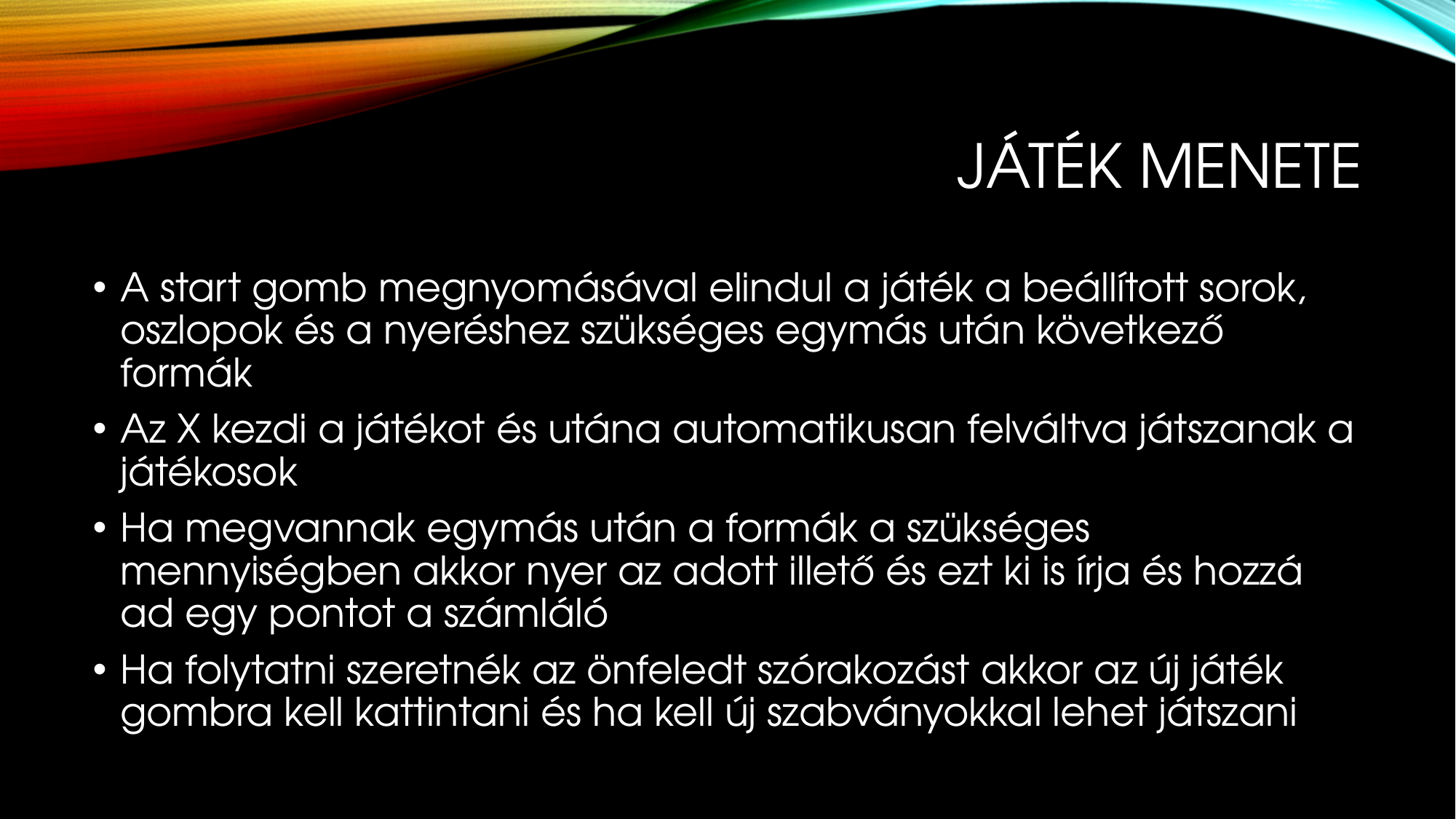

# Játék menete
A start gomb megnyomásával elindul a játék a beállított sorok, oszlopok és a nyeréshez szükséges egymás után következő formák
Az X kezdi a játékot és utána automatikusan felváltva játszanak a játékosok
Ha megvannak egymás után a formák a szükséges mennyiségben akkor nyer az adott illető és ezt ki is írja és hozzá ad egy pontot a számláló
Ha folytatni szeretnék az önfeledt szórakozást akkor az új játék gombra kell kattintani és ha kell új szabványokkal lehet játszani